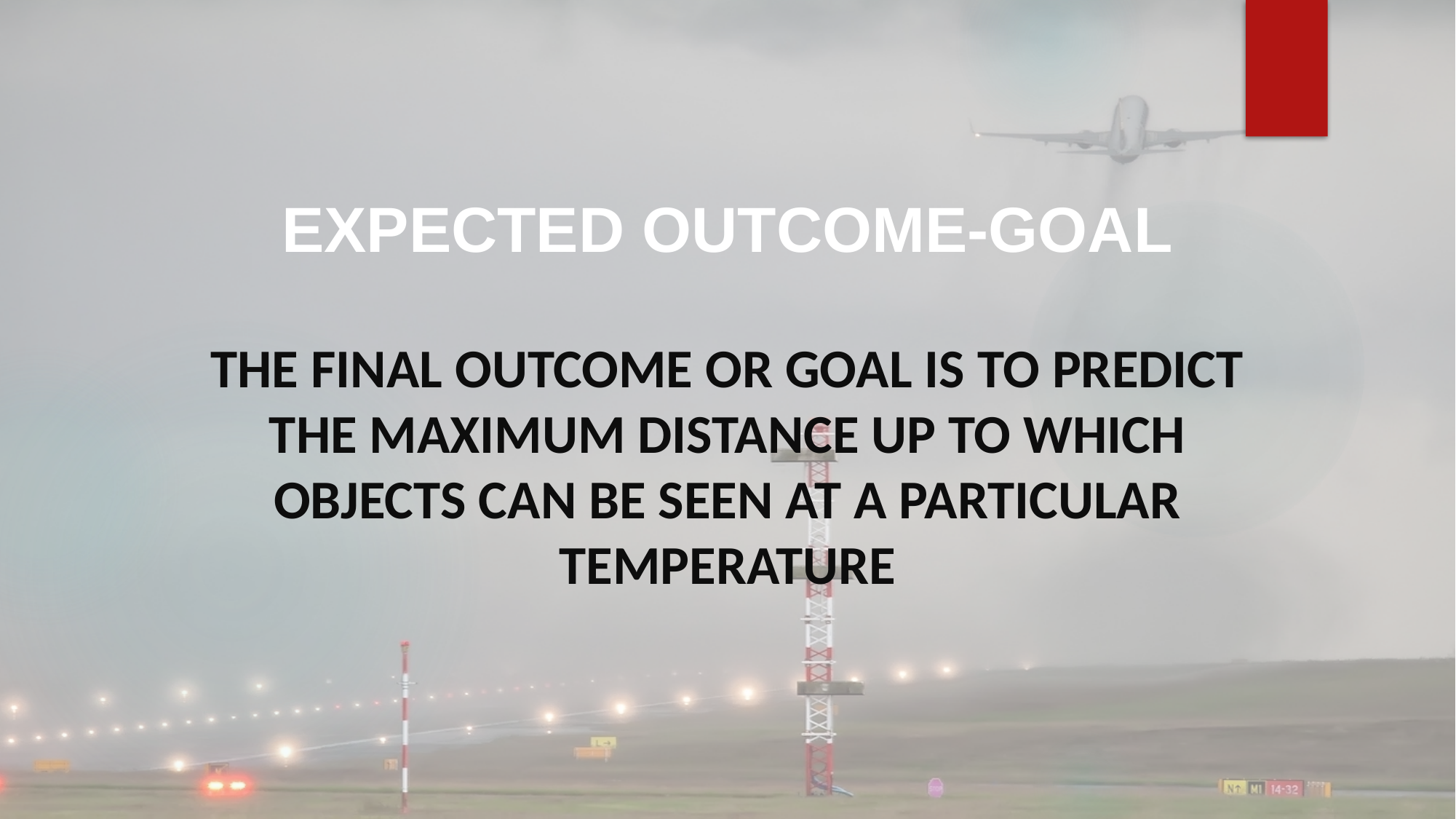

# EXPECTED OUTCOME-GOAL
The final outcome or goal is to predict the maximum distance up to which objects can be seen at a particular temperature